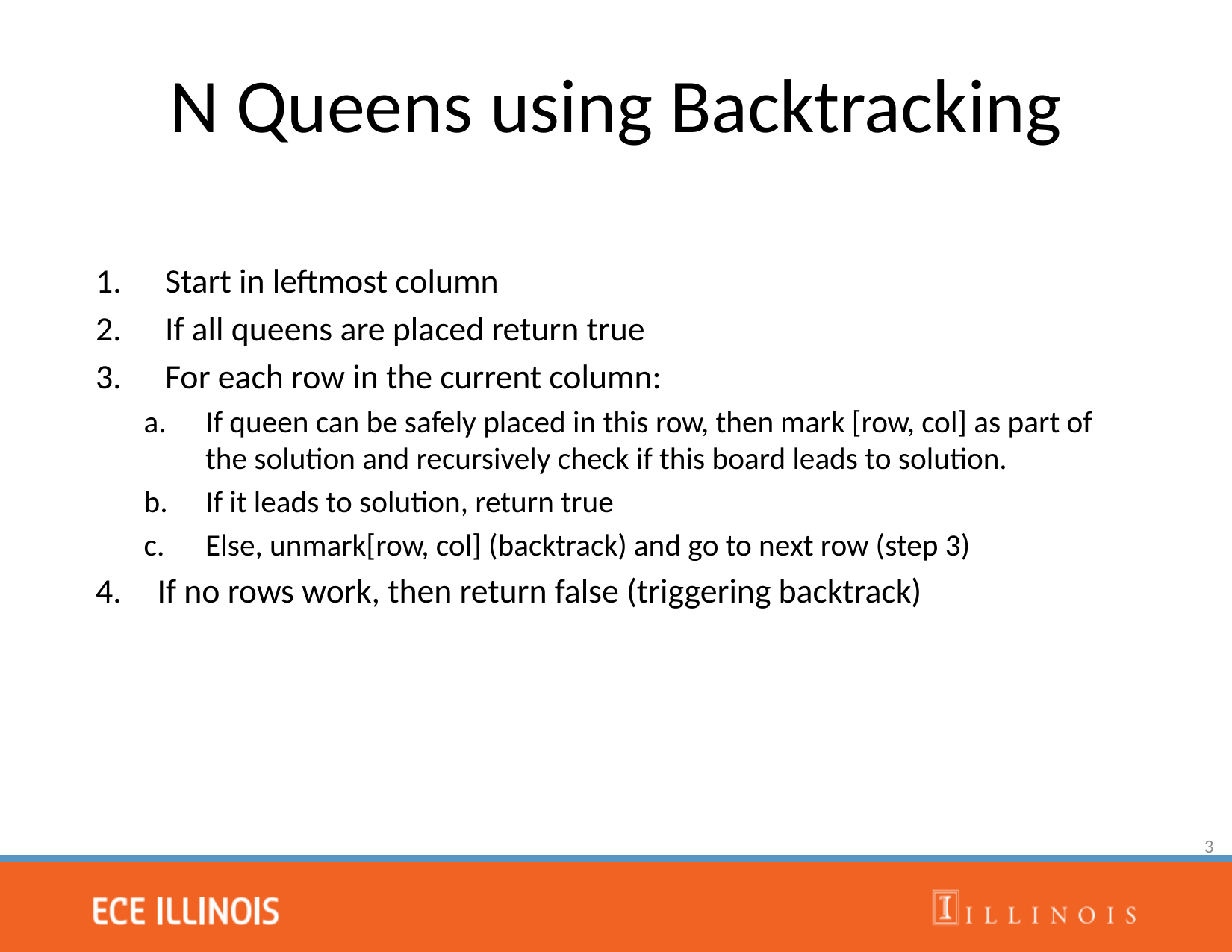

# N Queens using Backtracking
Start in leftmost column
If all queens are placed return true
For each row in the current column:
If queen can be safely placed in this row, then mark [row, col] as part of the solution and recursively check if this board leads to solution.
If it leads to solution, return true
Else, unmark[row, col] (backtrack) and go to next row (step 3)
If no rows work, then return false (triggering backtrack)
3